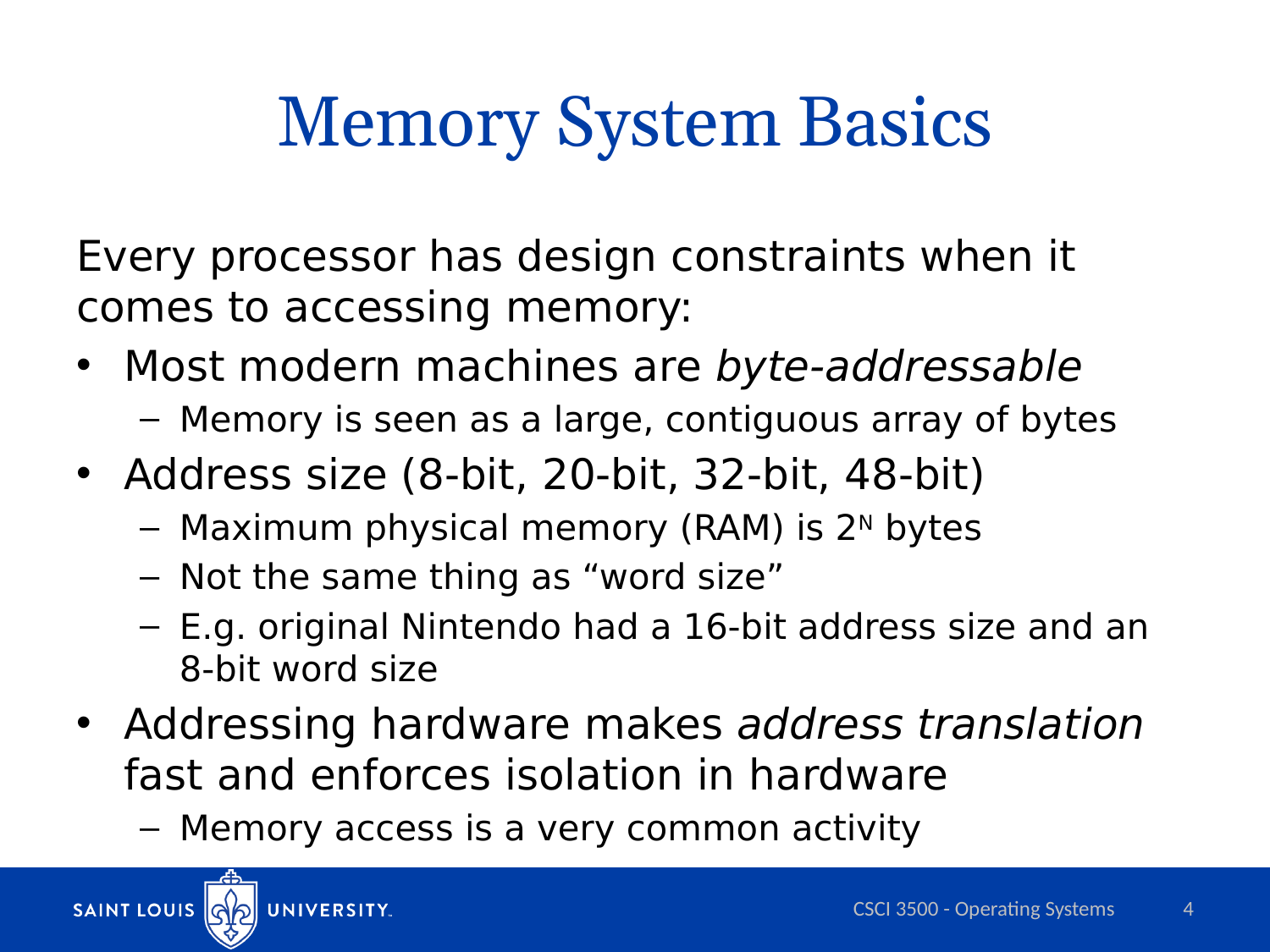

# Memory System Basics
Every processor has design constraints when it comes to accessing memory:
Most modern machines are byte-addressable
Memory is seen as a large, contiguous array of bytes
Address size (8-bit, 20-bit, 32-bit, 48-bit)
Maximum physical memory (RAM) is 2N bytes
Not the same thing as “word size”
E.g. original Nintendo had a 16-bit address size and an 8-bit word size
Addressing hardware makes address translation fast and enforces isolation in hardware
Memory access is a very common activity
CSCI 3500 - Operating Systems
4